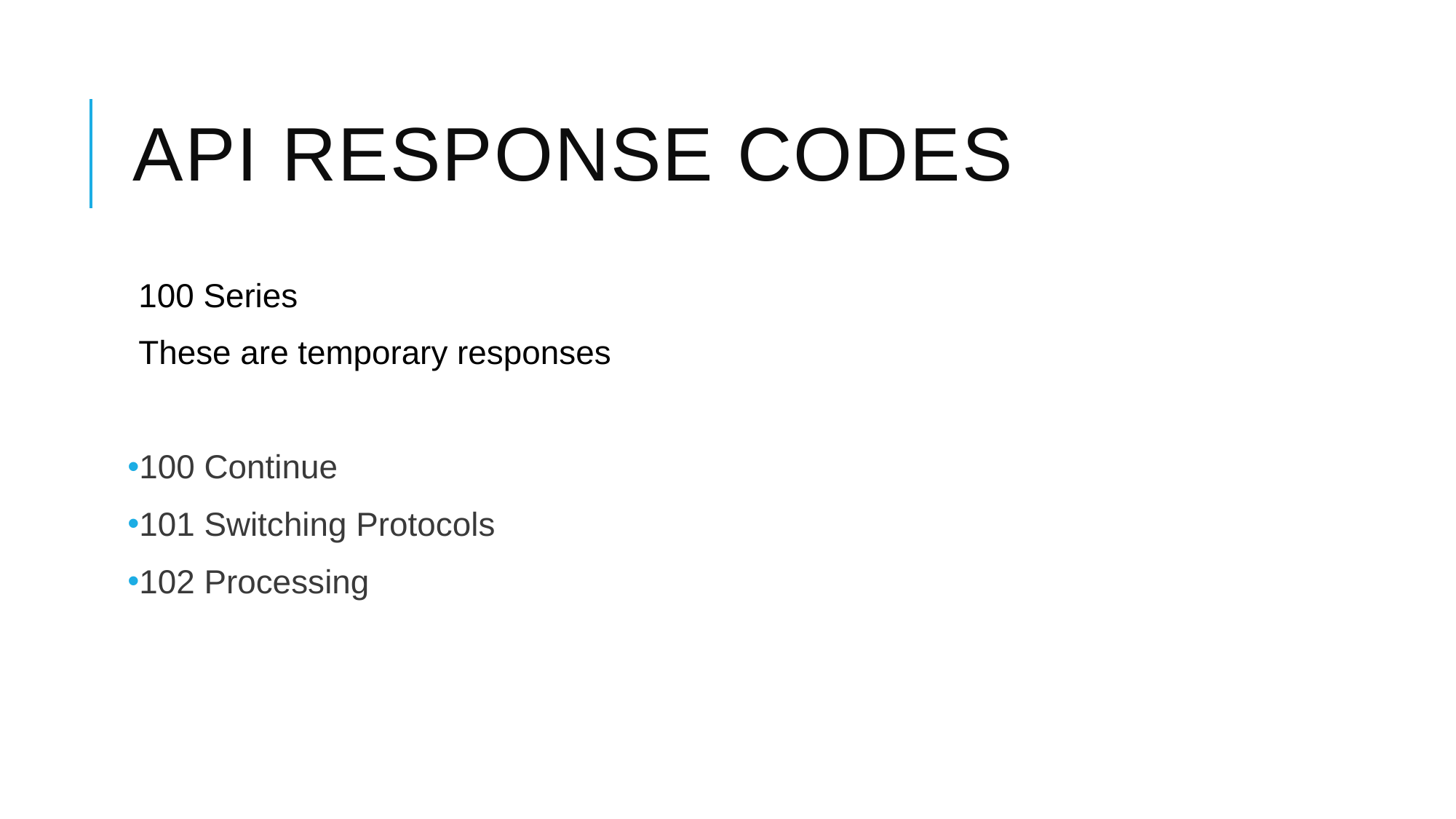

# API Response codes
100 Series
These are temporary responses

100 Continue
101 Switching Protocols
102 Processing